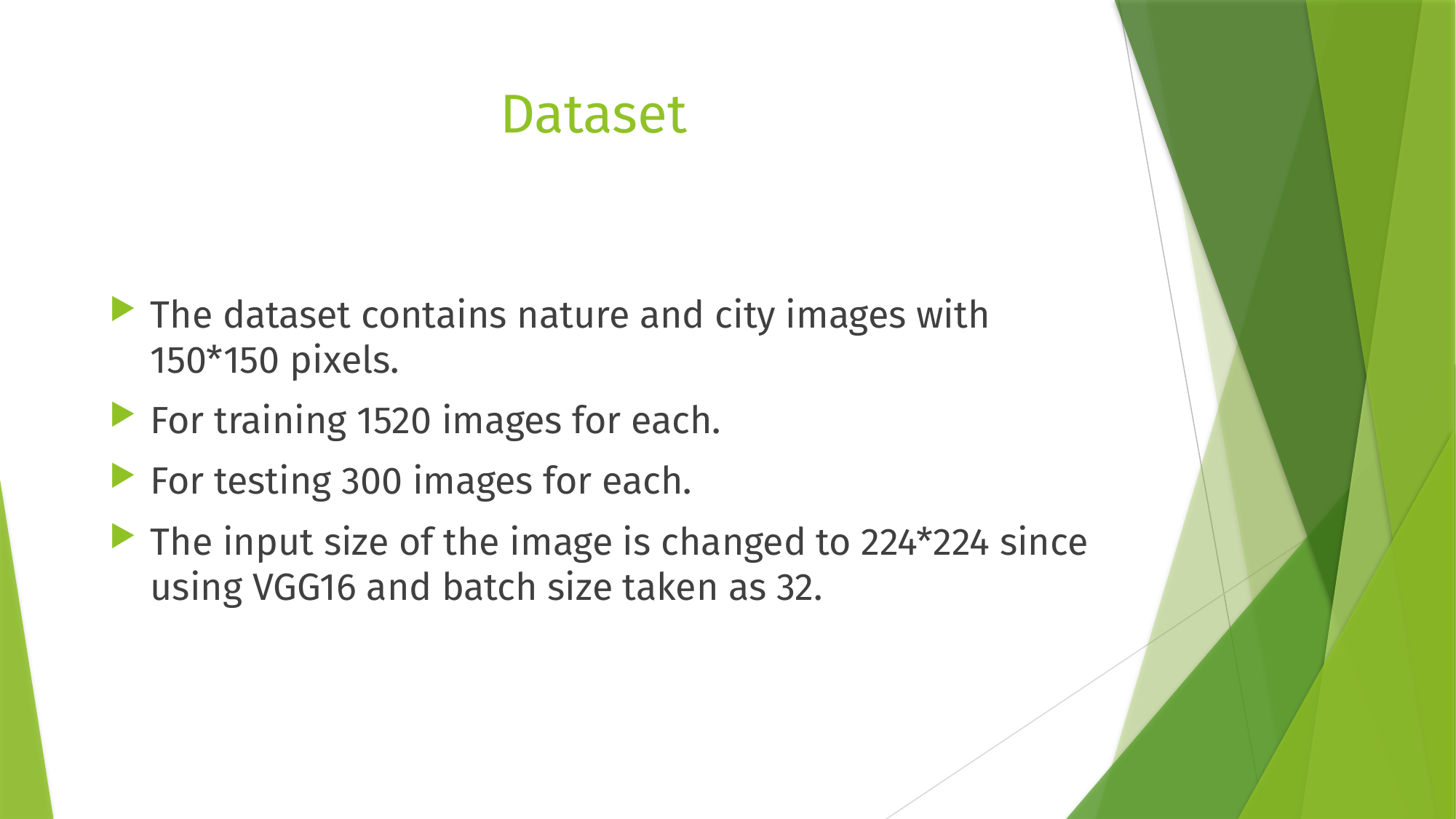

# Dataset
The dataset contains nature and city images with 150*150 pixels.
For training 1520 images for each.
For testing 300 images for each.
The input size of the image is changed to 224*224 since using VGG16 and batch size taken as 32.